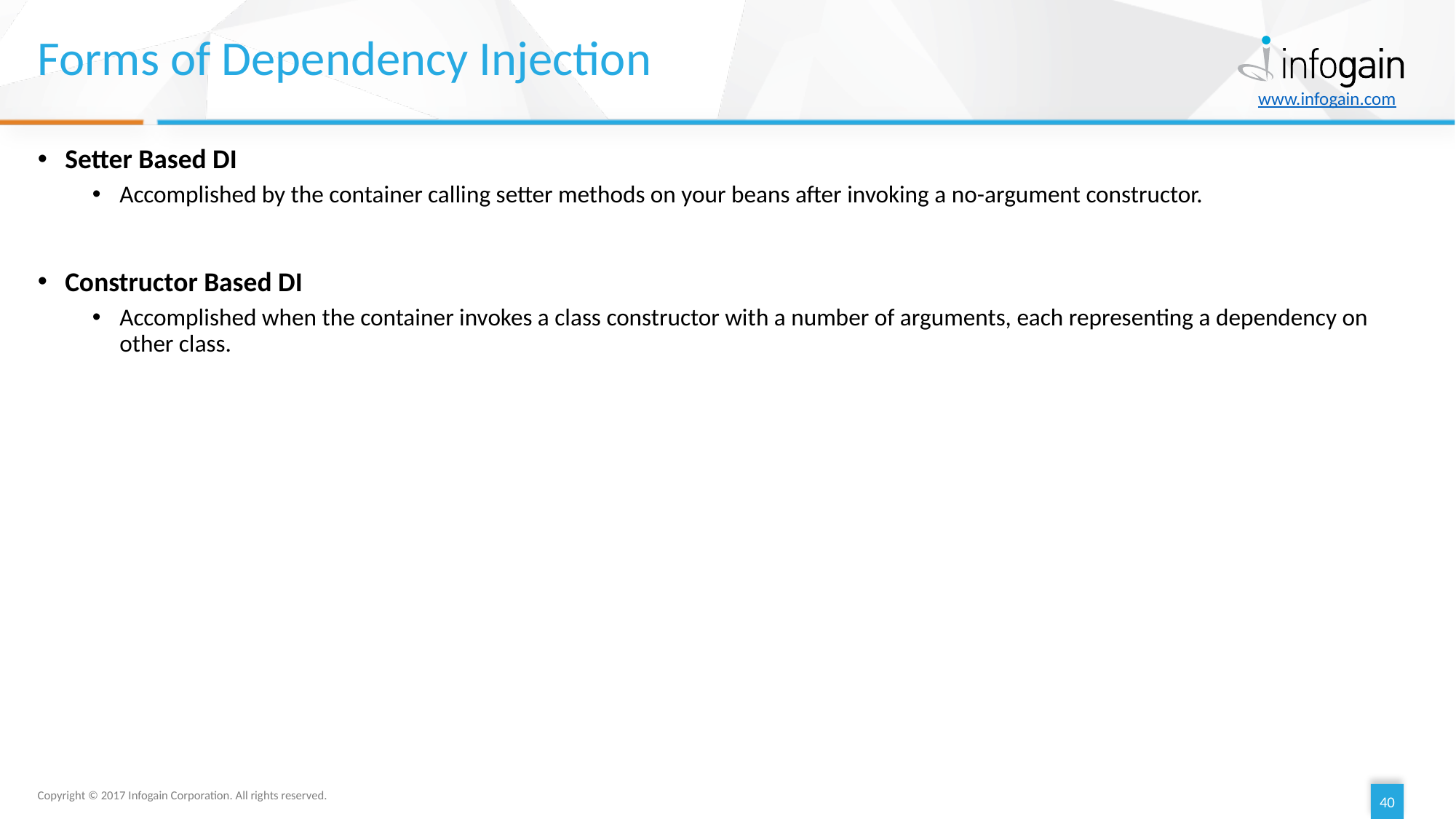

# Forms of Dependency Injection
Setter Based DI
Accomplished by the container calling setter methods on your beans after invoking a no-argument constructor.

Constructor Based DI
Accomplished when the container invokes a class constructor with a number of arguments, each representing a dependency on other class.

40